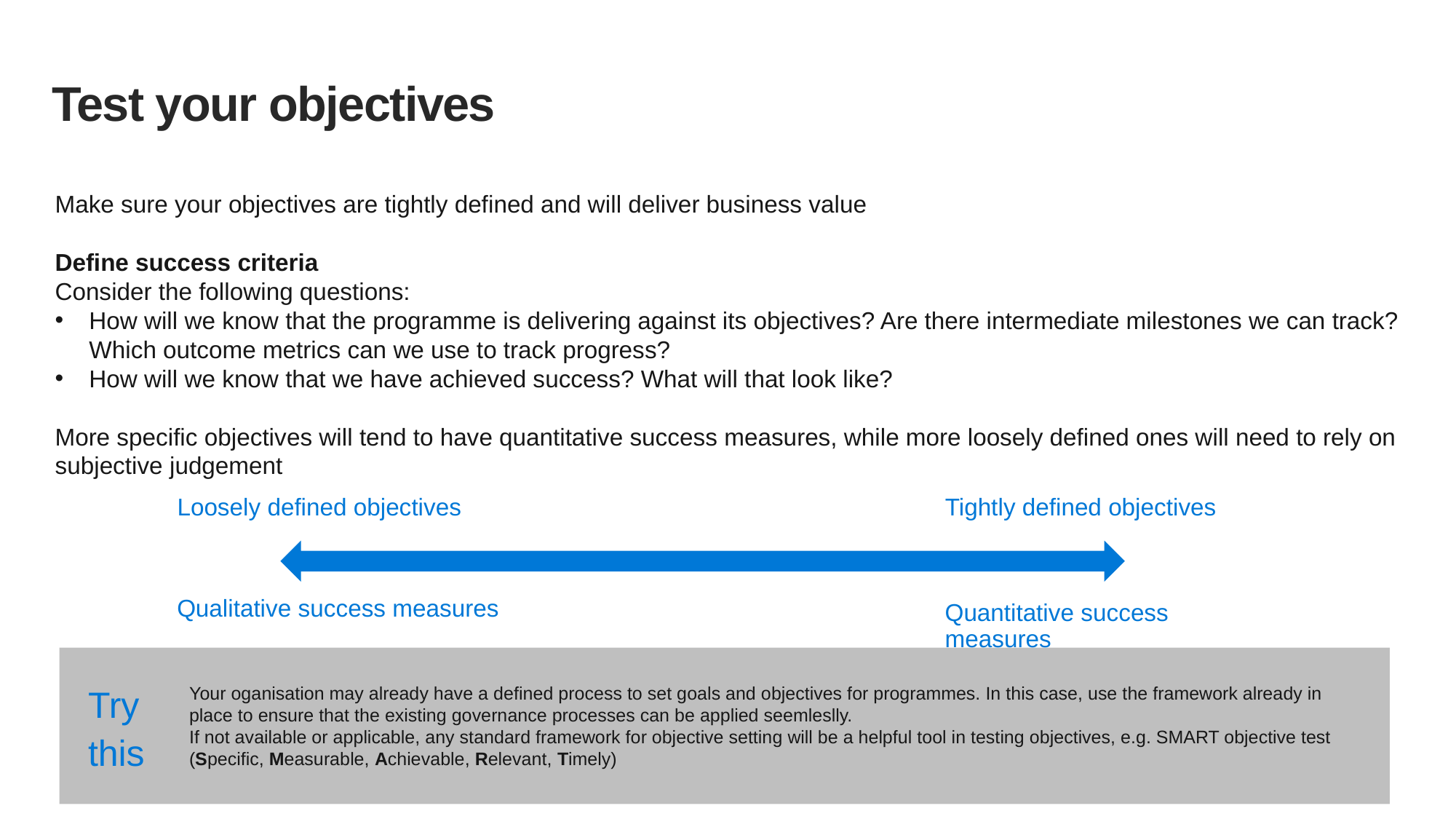

# Test your objectives
Make sure your objectives are tightly defined and will deliver business value

Define success criteria
Consider the following questions:
How will we know that the programme is delivering against its objectives? Are there intermediate milestones we can track? Which outcome metrics can we use to track progress?
How will we know that we have achieved success? What will that look like?

More specific objectives will tend to have quantitative success measures, while more loosely defined ones will need to rely on subjective judgement
Loosely defined objectives
Tightly defined objectives

Qualitative success measures
Quantitative success measures

Your oganisation may already have a defined process to set goals and objectives for programmes. In this case, use the framework already in place to ensure that the existing governance processes can be applied seemleslly.
If not available or applicable, any standard framework for objective setting will be a helpful tool in testing objectives, e.g. SMART objective test (Specific, Measurable, Achievable, Relevant, Timely)
Try
this